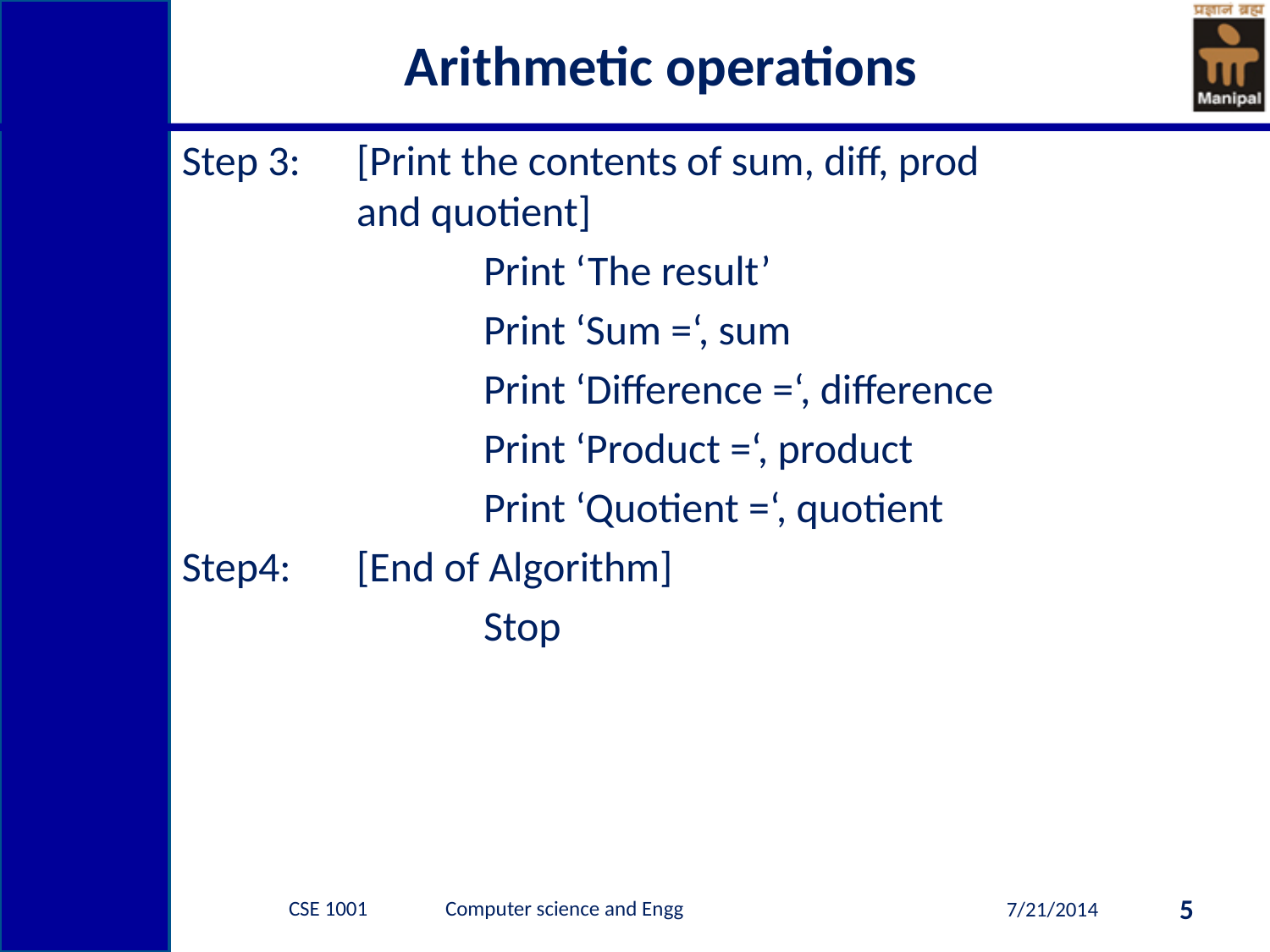

# Arithmetic operations
Step 3:	[Print the contents of sum, diff, prod   			and quotient]
			Print ‘The result’
			Print ‘Sum =‘, sum
			Print ‘Difference =‘, difference
			Print ‘Product =‘, product
			Print ‘Quotient =‘, quotient
Step4: 	[End of Algorithm]
			Stop

CSE 1001                Computer science and Engg
5
7/21/2014